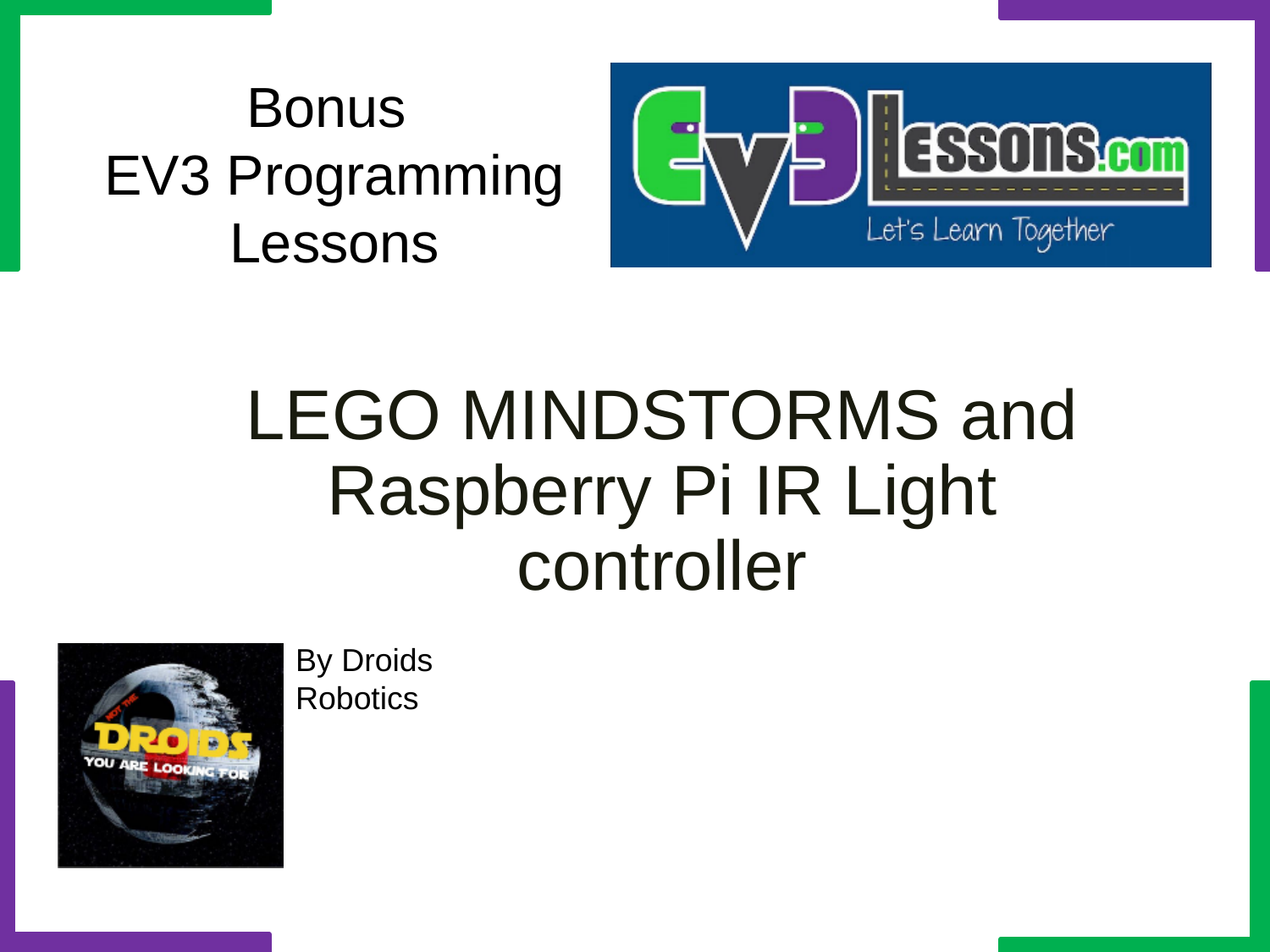

# LEGO MINDSTORMS and Raspberry Pi IR Light controller